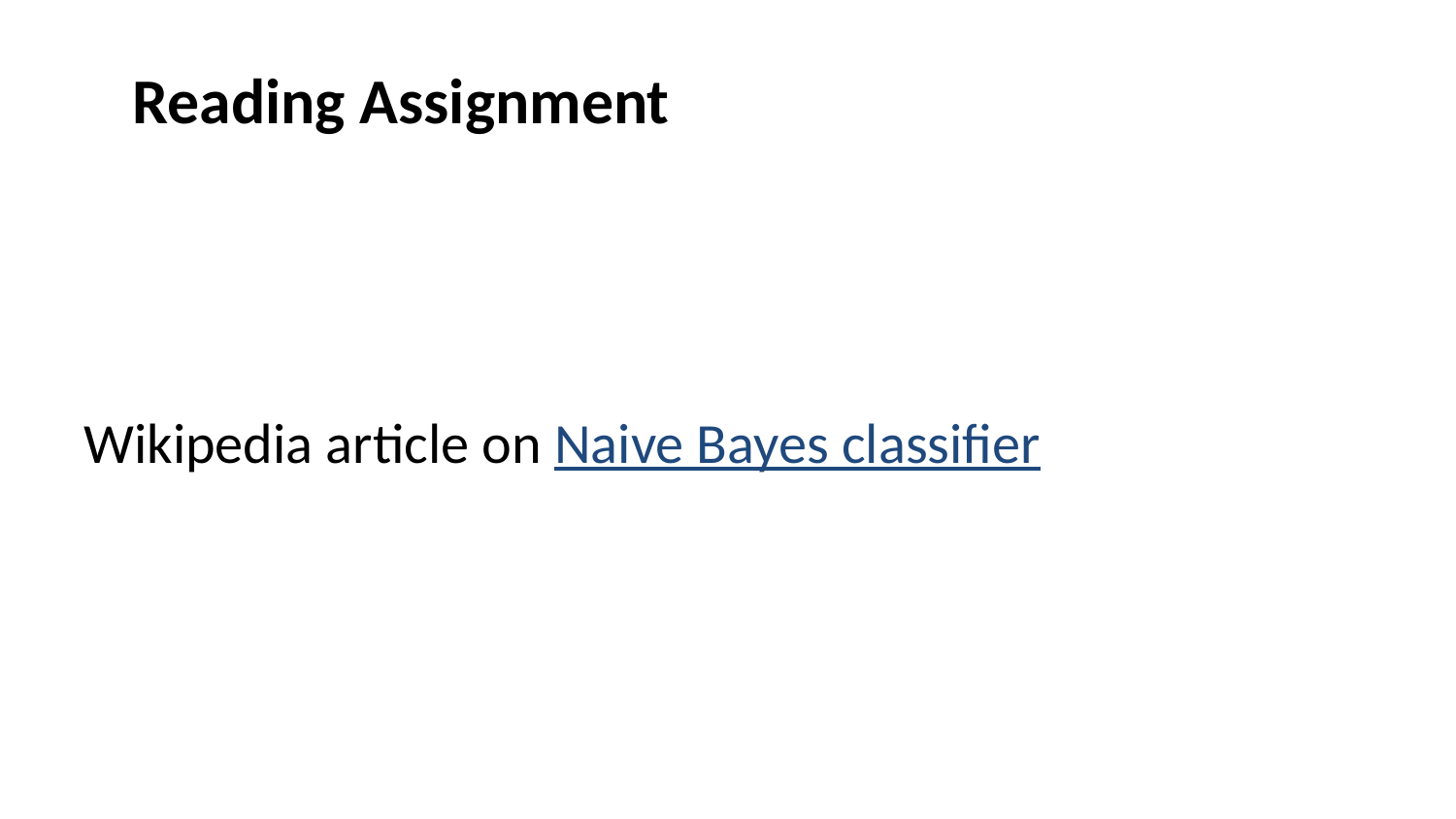

# Reading Assignment
Wikipedia article on Naive Bayes classifier